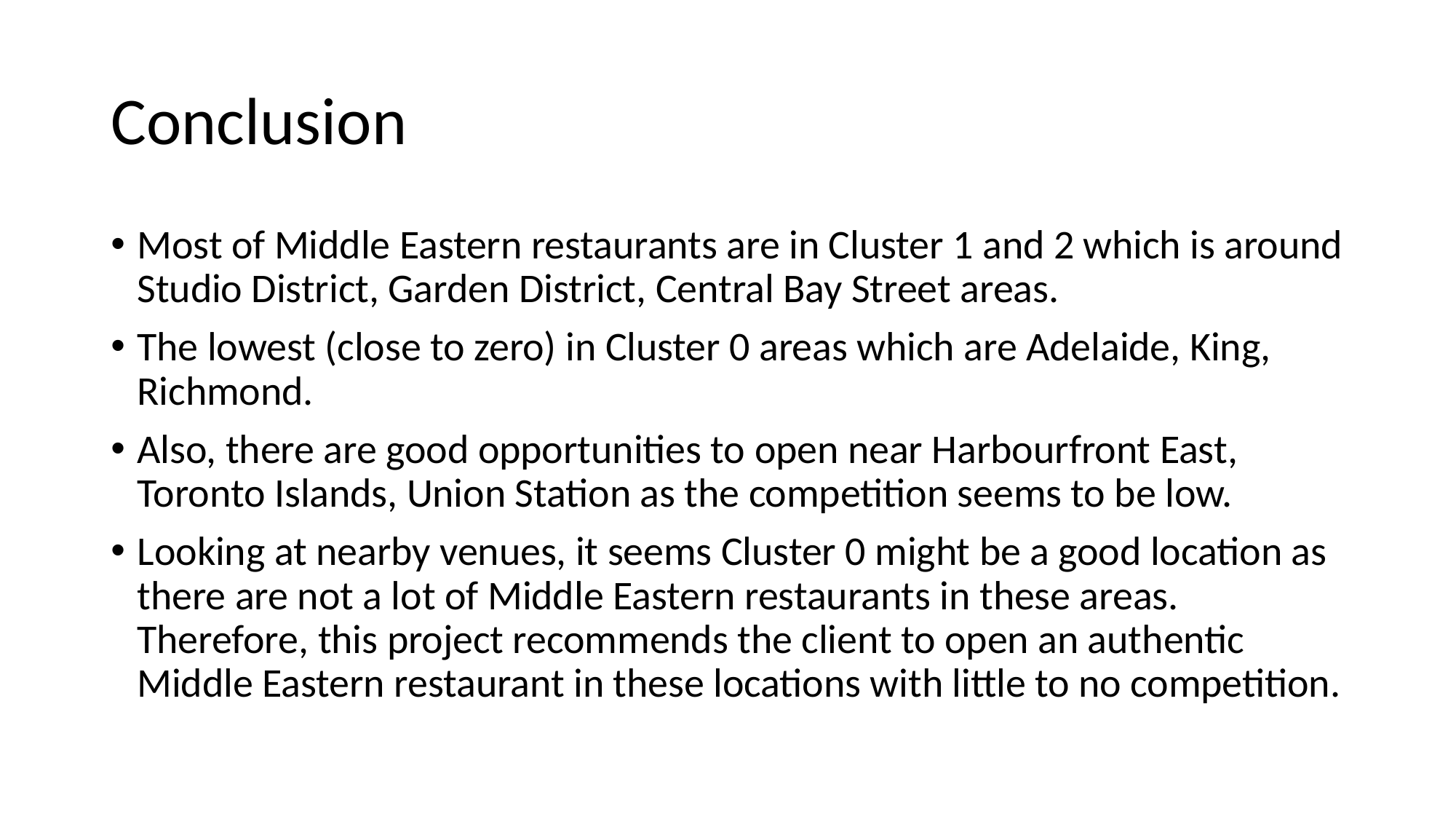

# Conclusion
Most of Middle Eastern restaurants are in Cluster 1 and 2 which is around Studio District, Garden District, Central Bay Street areas.
The lowest (close to zero) in Cluster 0 areas which are Adelaide, King, Richmond.
Also, there are good opportunities to open near Harbourfront East, Toronto Islands, Union Station as the competition seems to be low.
Looking at nearby venues, it seems Cluster 0 might be a good location as there are not a lot of Middle Eastern restaurants in these areas. Therefore, this project recommends the client to open an authentic Middle Eastern restaurant in these locations with little to no competition.